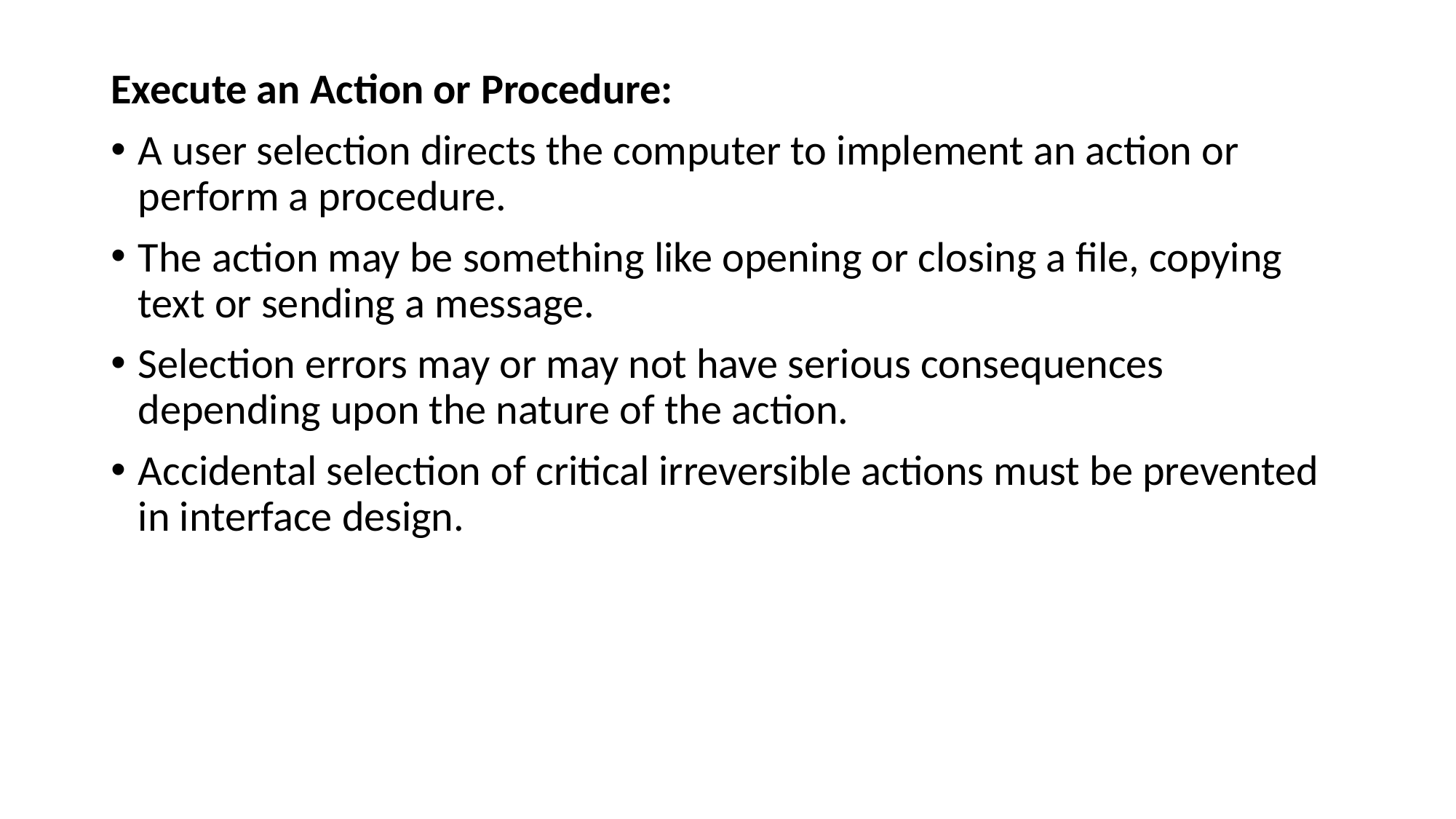

Execute an Action or Procedure:
A user selection directs the computer to implement an action or perform a procedure.
The action may be something like opening or closing a file, copying text or sending a message.
Selection errors may or may not have serious consequences depending upon the nature of the action.
Accidental selection of critical irreversible actions must be prevented in interface design.